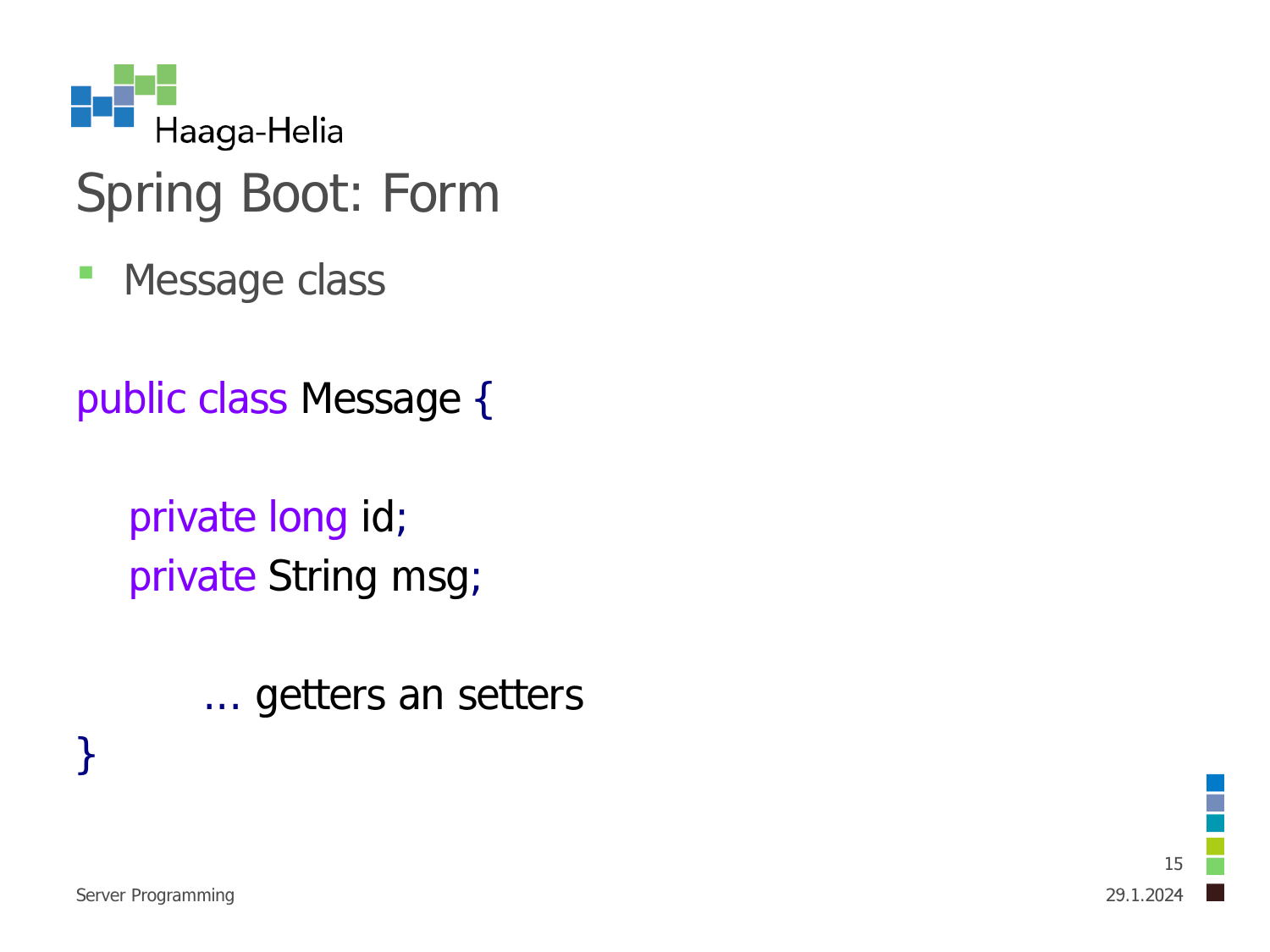

# Spring Boot: Form
Message class

public class Message {

    private long id;
    private String msg;

	... getters an setters
}
15
Server Programming
29.1.2024